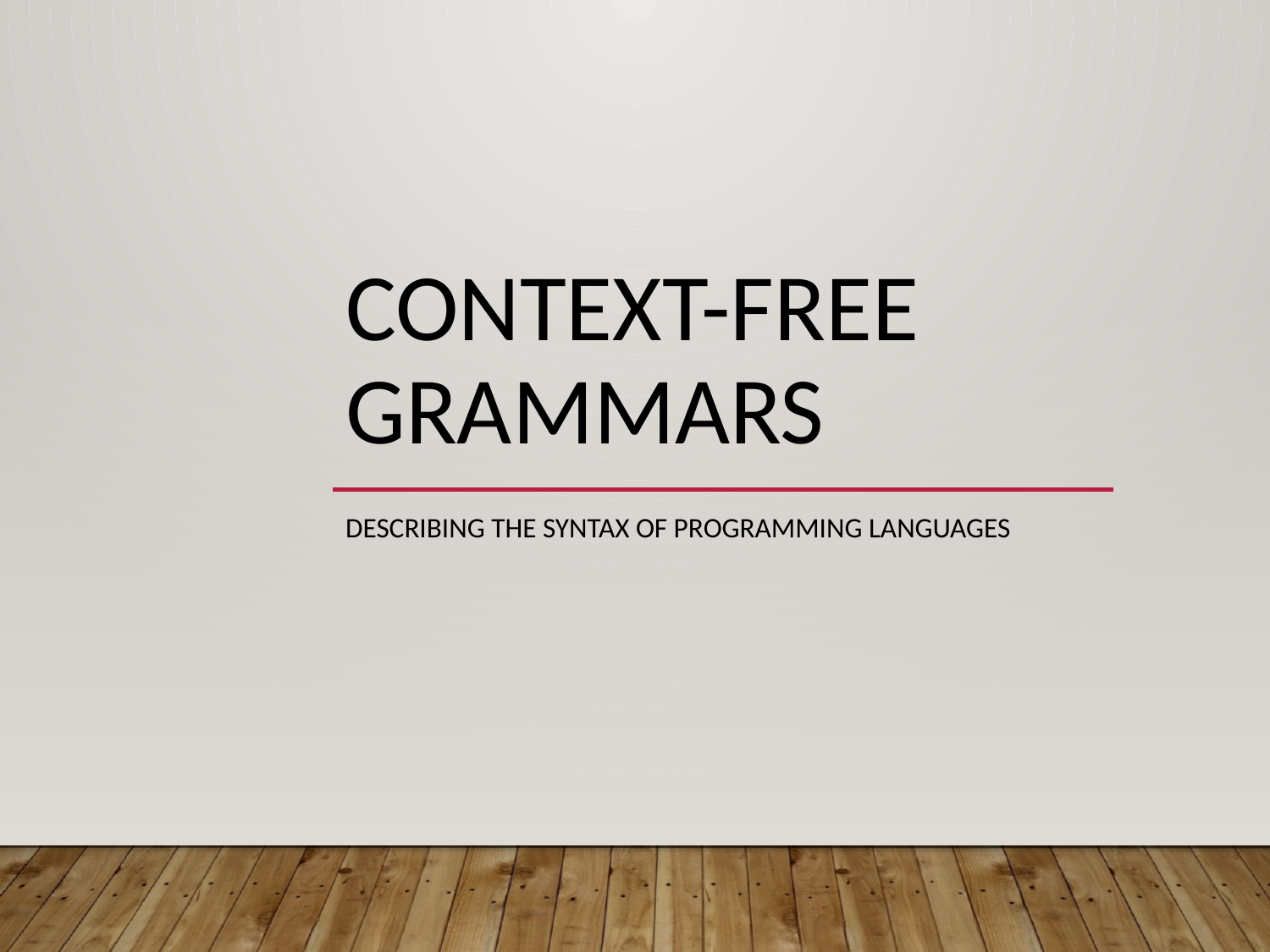

# Context-free Grammars
Describing the syntax of programming languages